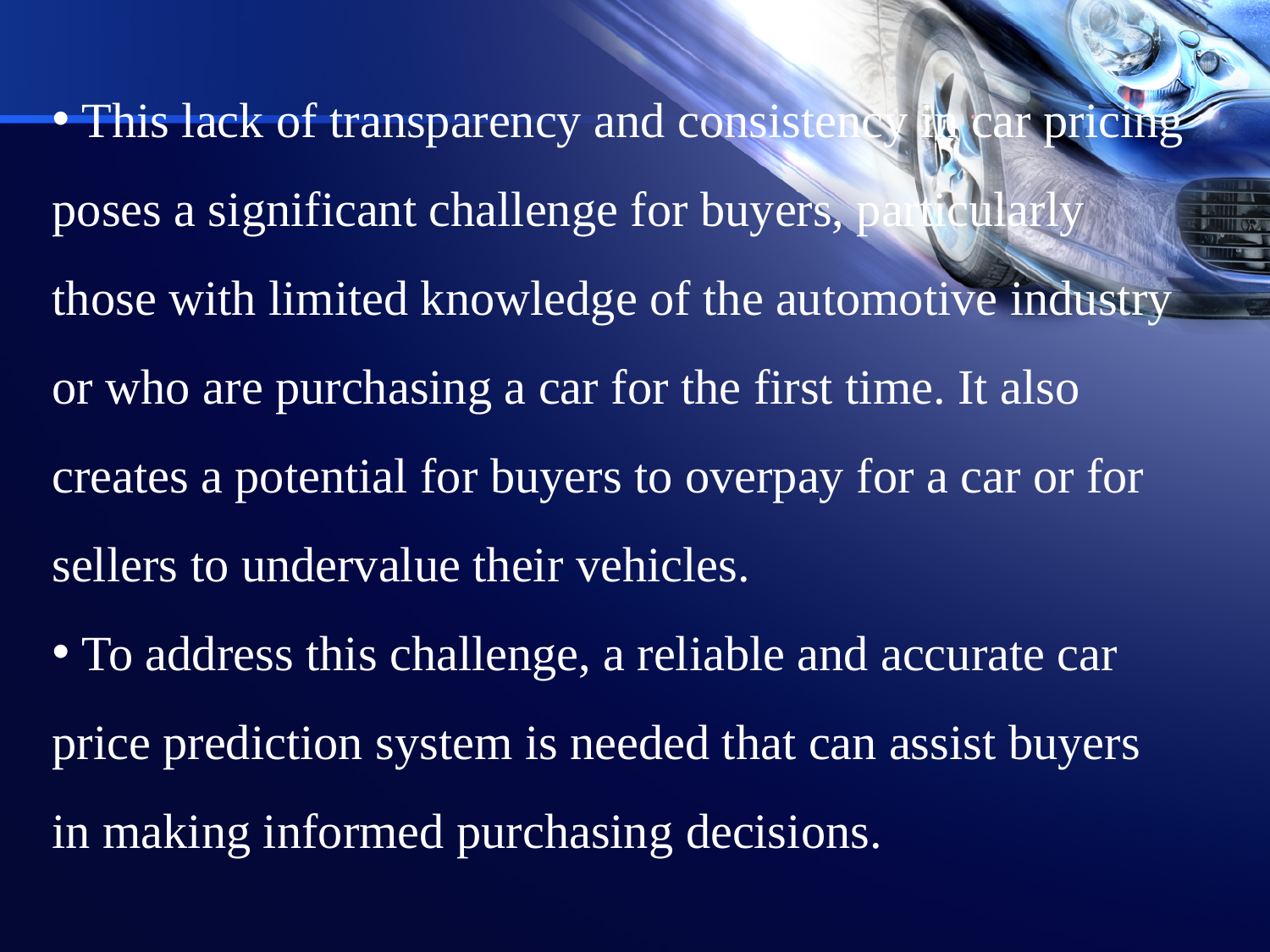

This lack of transparency and consistency in car pricing poses a significant challenge for buyers, particularly those with limited knowledge of the automotive industry or who are purchasing a car for the first time. It also creates a potential for buyers to overpay for a car or for sellers to undervalue their vehicles.
 To address this challenge, a reliable and accurate car price prediction system is needed that can assist buyers in making informed purchasing decisions.